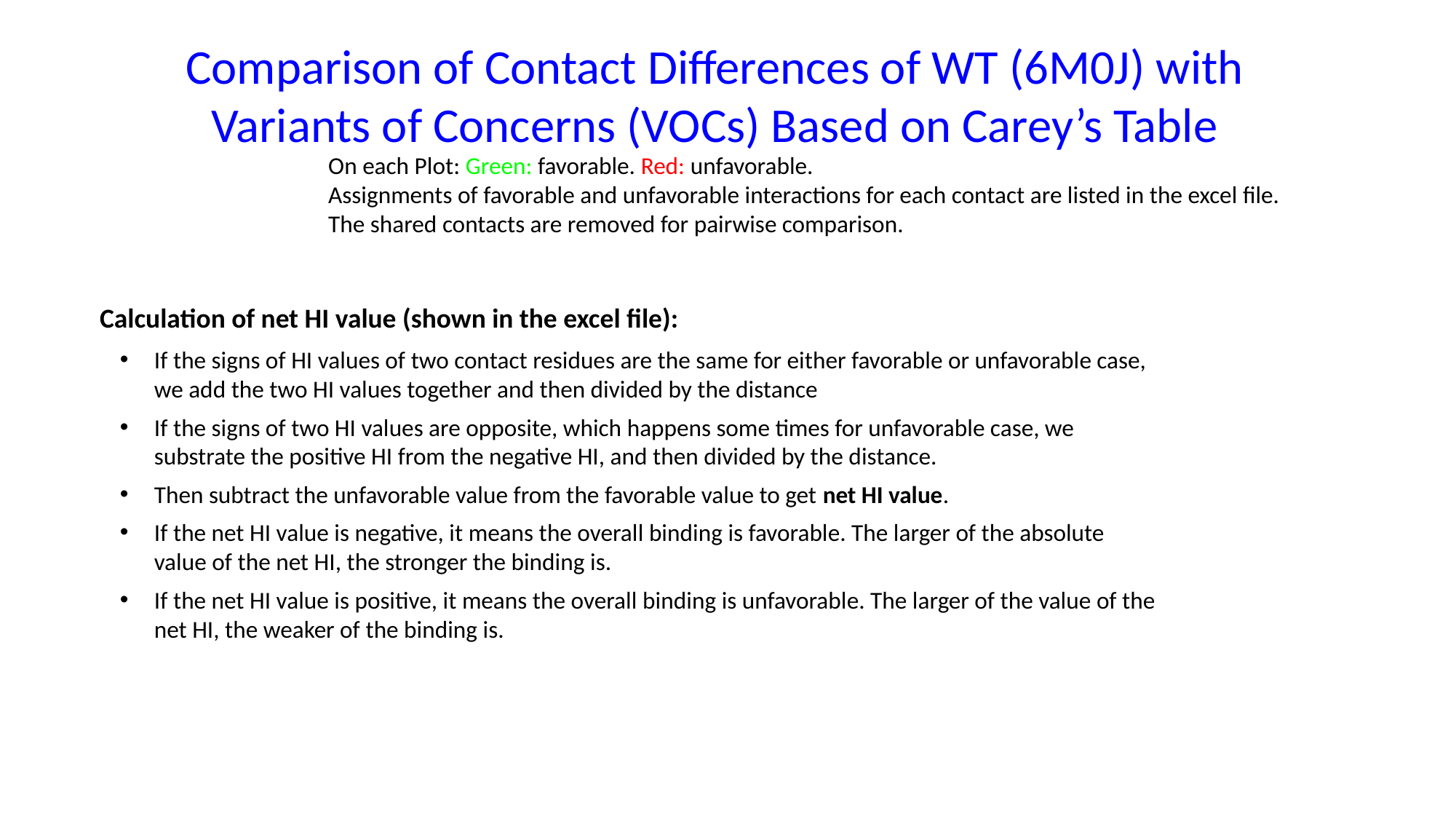

Comparison of Contact Differences of WT (6M0J) with Variants of Concerns (VOCs) Based on Carey’s Table
On each Plot: Green: favorable. Red: unfavorable.
Assignments of favorable and unfavorable interactions for each contact are listed in the excel file.
The shared contacts are removed for pairwise comparison.
Calculation of net HI value (shown in the excel file):
If the signs of HI values of two contact residues are the same for either favorable or unfavorable case, we add the two HI values together and then divided by the distance
If the signs of two HI values are opposite, which happens some times for unfavorable case, we substrate the positive HI from the negative HI, and then divided by the distance.
Then subtract the unfavorable value from the favorable value to get net HI value.
If the net HI value is negative, it means the overall binding is favorable. The larger of the absolute value of the net HI, the stronger the binding is.
If the net HI value is positive, it means the overall binding is unfavorable. The larger of the value of the net HI, the weaker of the binding is.